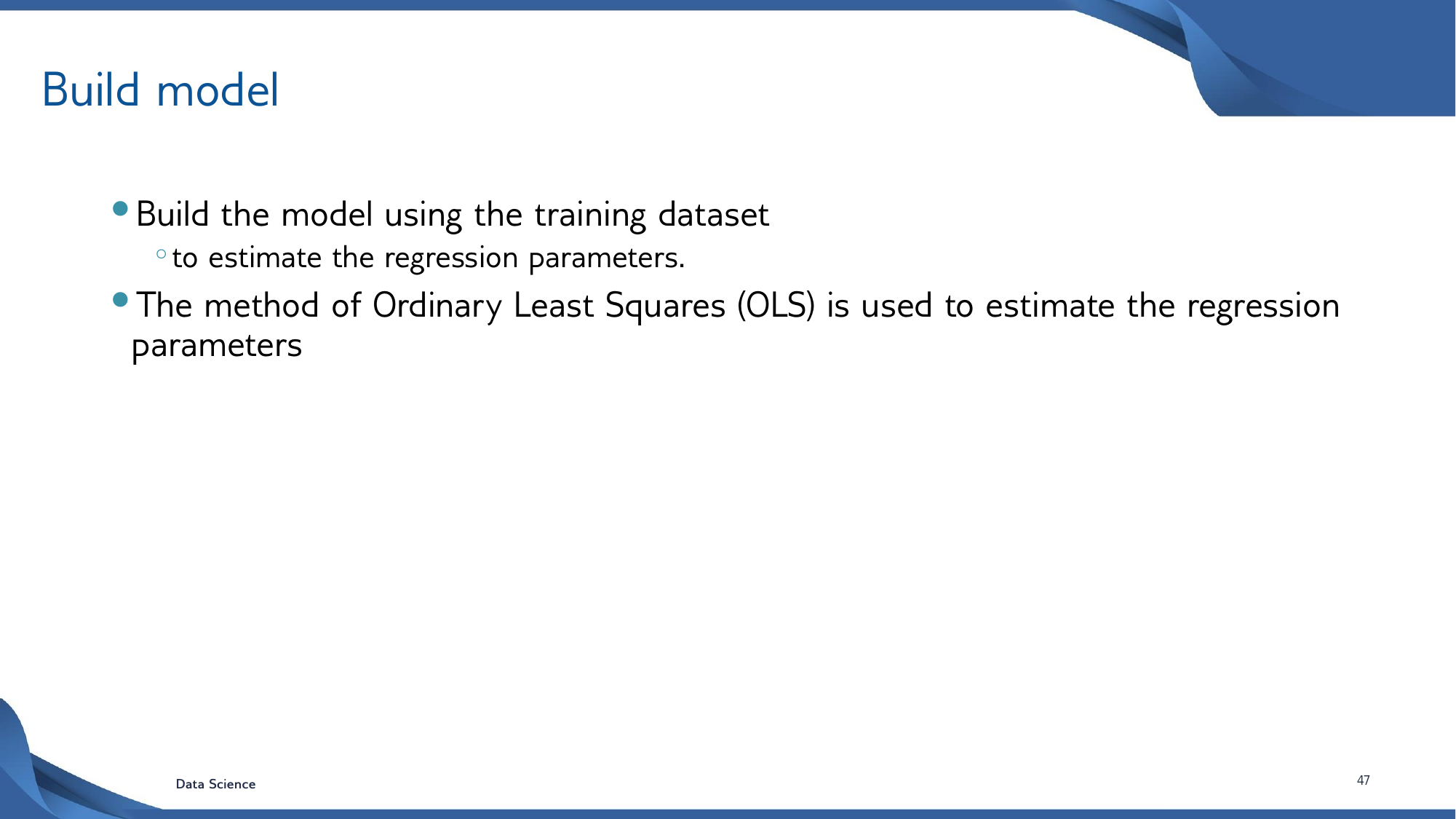

# Build model
Build the model using the training dataset
to estimate the regression parameters.
The method of Ordinary Least Squares (OLS) is used to estimate the regression parameters